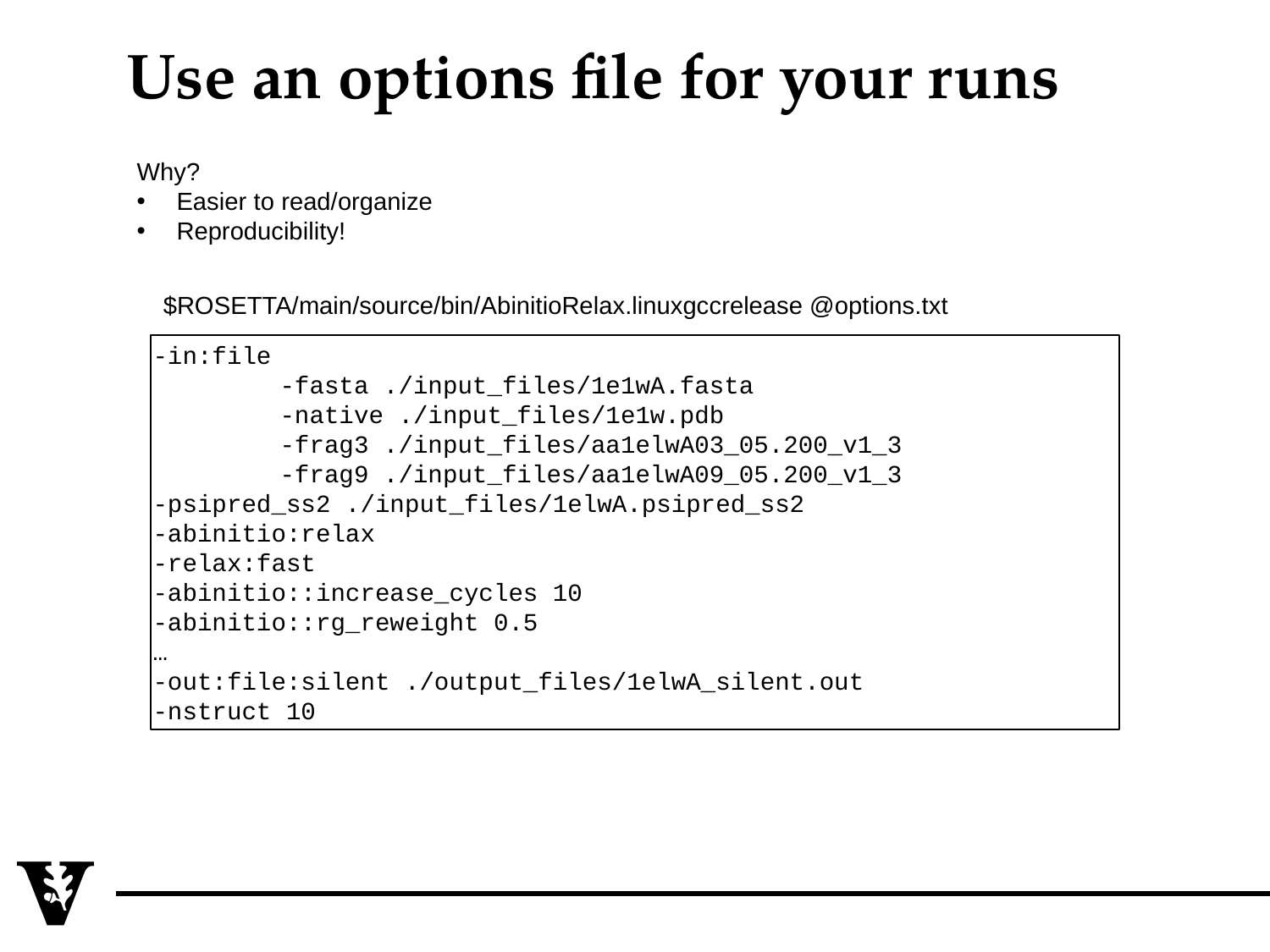

Use an options file for your runs
Why?
Easier to read/organize
Reproducibility!
$ROSETTA/main/source/bin/AbinitioRelax.linuxgccrelease @options.txt
-in:file
	-fasta ./input_files/1e1wA.fasta
	-native ./input_files/1e1w.pdb
	-frag3 ./input_files/aa1elwA03_05.200_v1_3
	-frag9 ./input_files/aa1elwA09_05.200_v1_3
-psipred_ss2 ./input_files/1elwA.psipred_ss2
-abinitio:relax
-relax:fast
-abinitio::increase_cycles 10
-abinitio::rg_reweight 0.5
…
-out:file:silent ./output_files/1elwA_silent.out
-nstruct 10